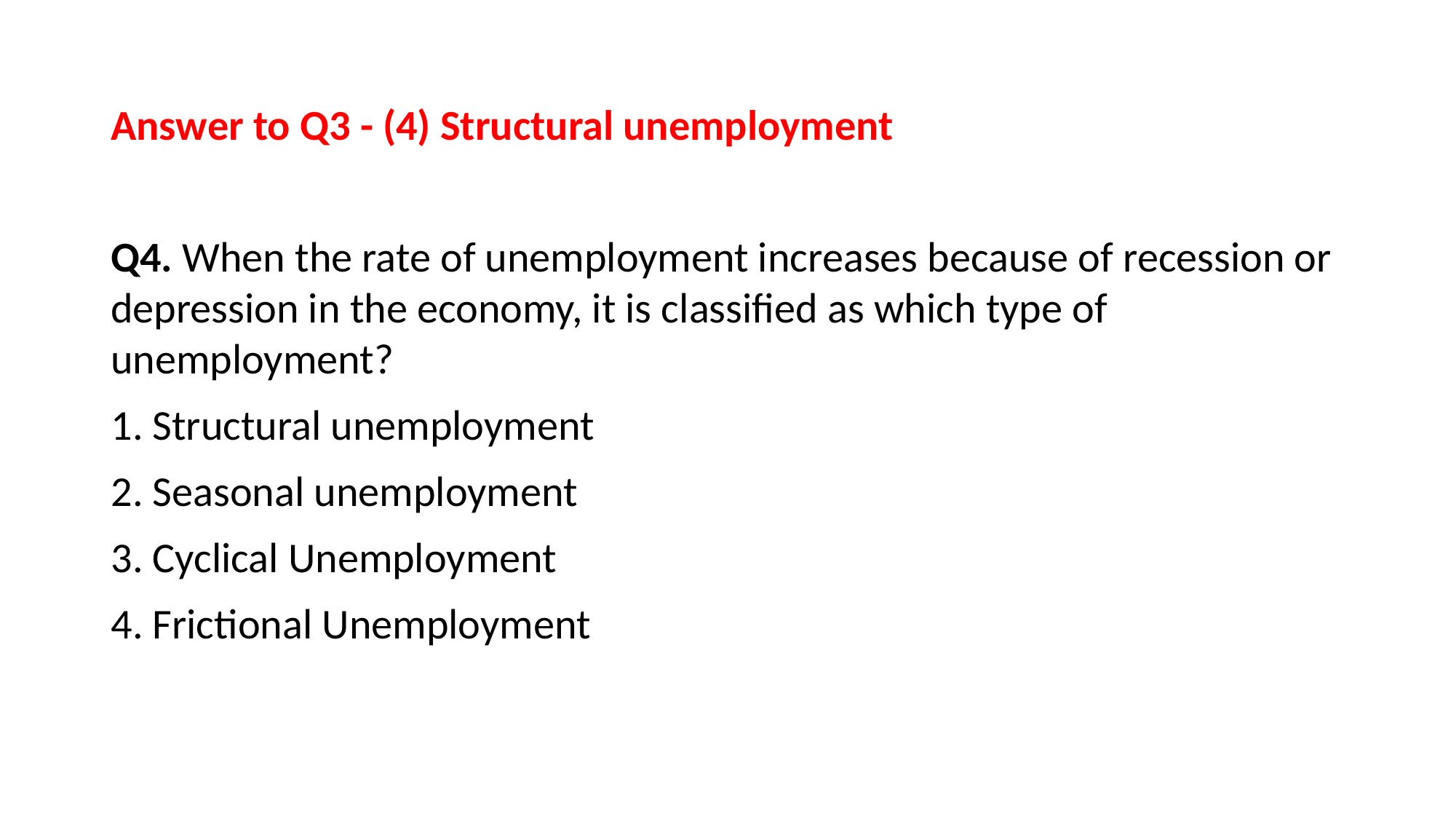

Answer to Q3 - (4) Structural unemployment

Q4. When the rate of unemployment increases because of recession or depression in the economy, it is classified as which type of unemployment?
 Structural unemployment
 Seasonal unemployment
 Cyclical Unemployment
 Frictional Unemployment